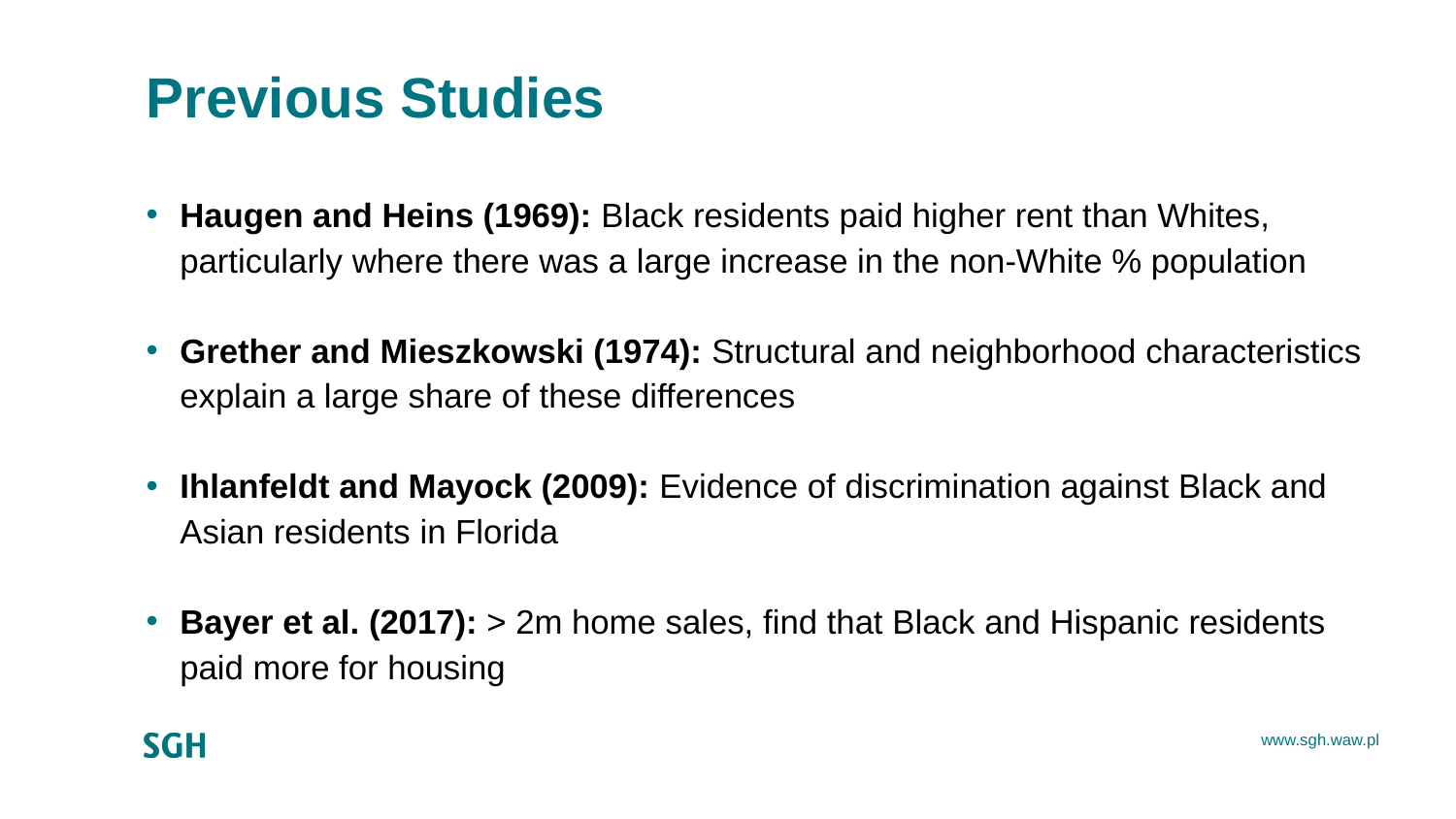

# Previous Studies
Haugen and Heins (1969): Black residents paid higher rent than Whites, particularly where there was a large increase in the non-White % population

Grether and Mieszkowski (1974): Structural and neighborhood characteristics explain a large share of these differences

Ihlanfeldt and Mayock (2009): Evidence of discrimination against Black and Asian residents in Florida

Bayer et al. (2017): > 2m home sales, find that Black and Hispanic residents paid more for housing